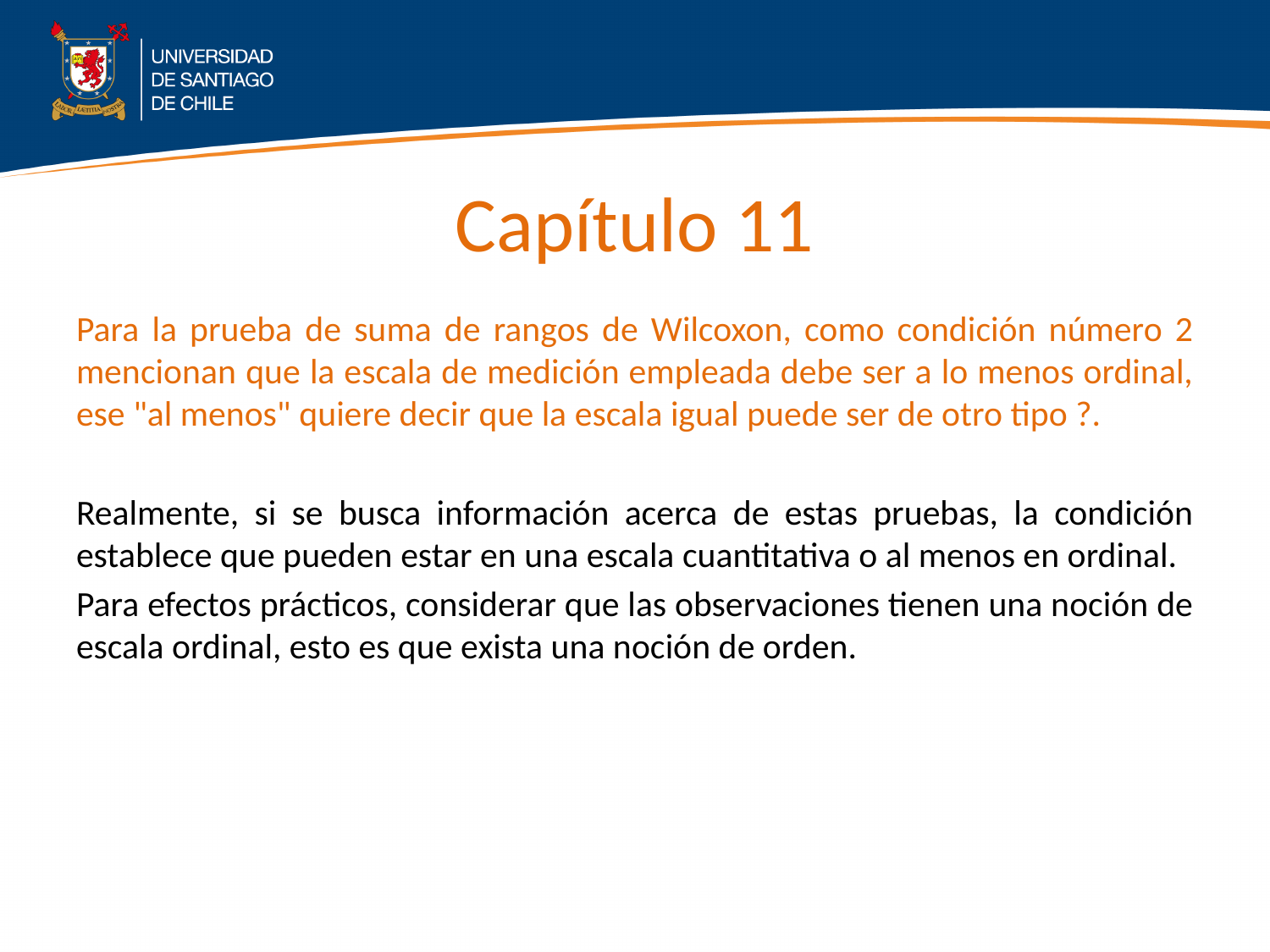

# Capítulo 11
Para la prueba de suma de rangos de Wilcoxon, como condición número 2 mencionan que la escala de medición empleada debe ser a lo menos ordinal, ese "al menos" quiere decir que la escala igual puede ser de otro tipo ?.

Realmente, si se busca información acerca de estas pruebas, la condición establece que pueden estar en una escala cuantitativa o al menos en ordinal.
Para efectos prácticos, considerar que las observaciones tienen una noción de escala ordinal, esto es que exista una noción de orden.